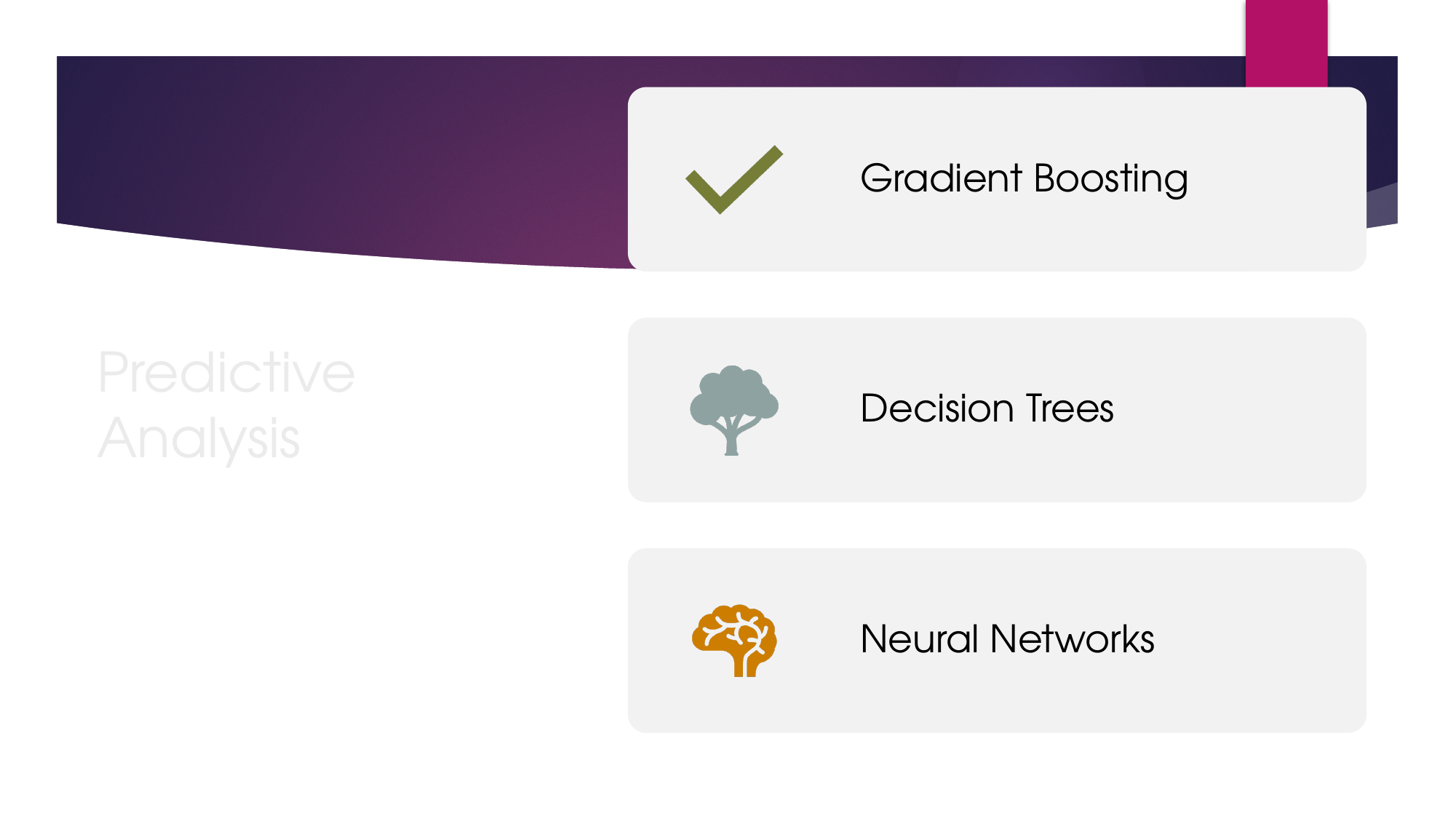

# Predictive Analysis
Gradient Boosting
Decision Trees
Neural Networks